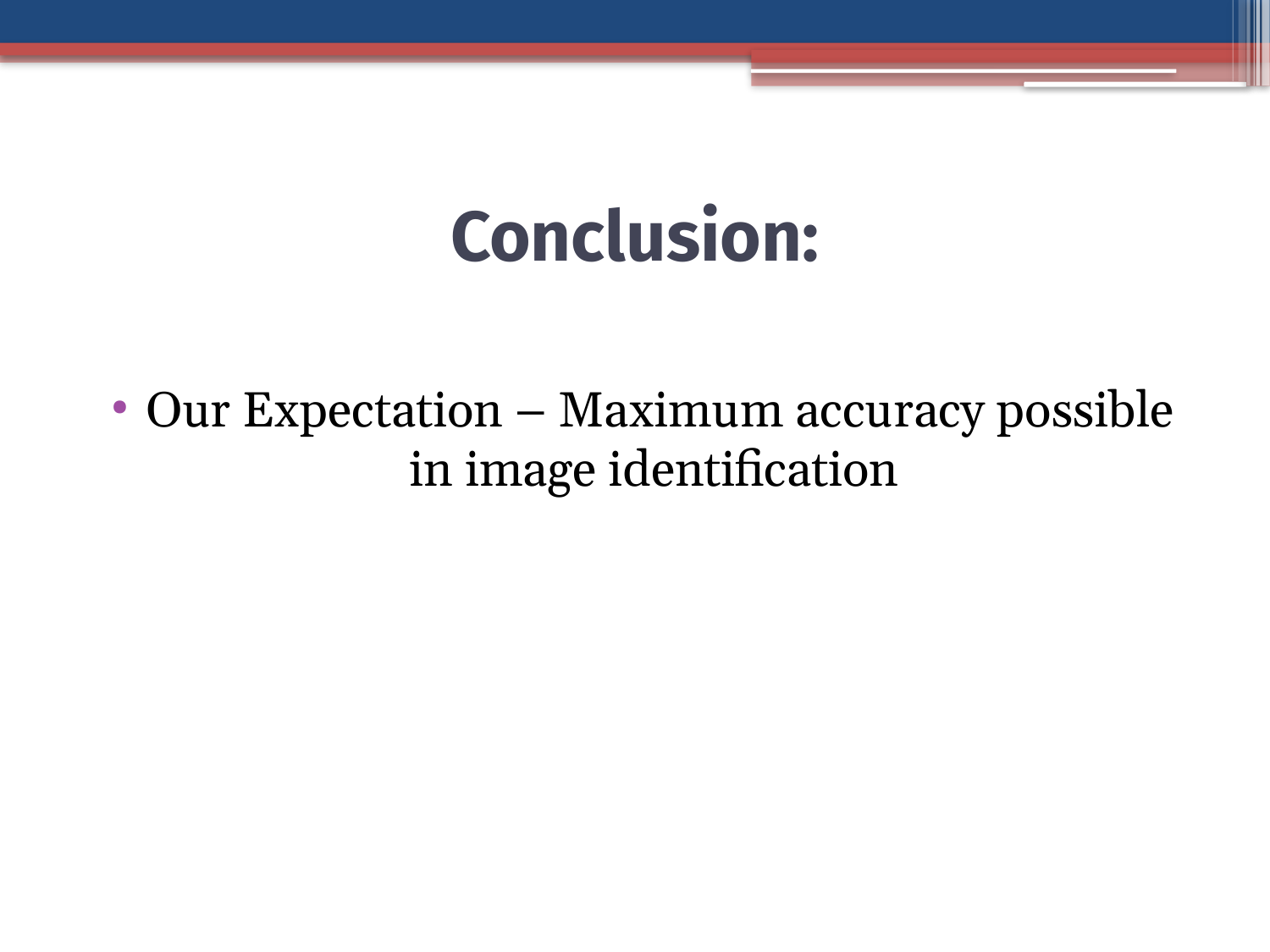

Conclusion:

Our Expectation – Maximum accuracy possible in image identification